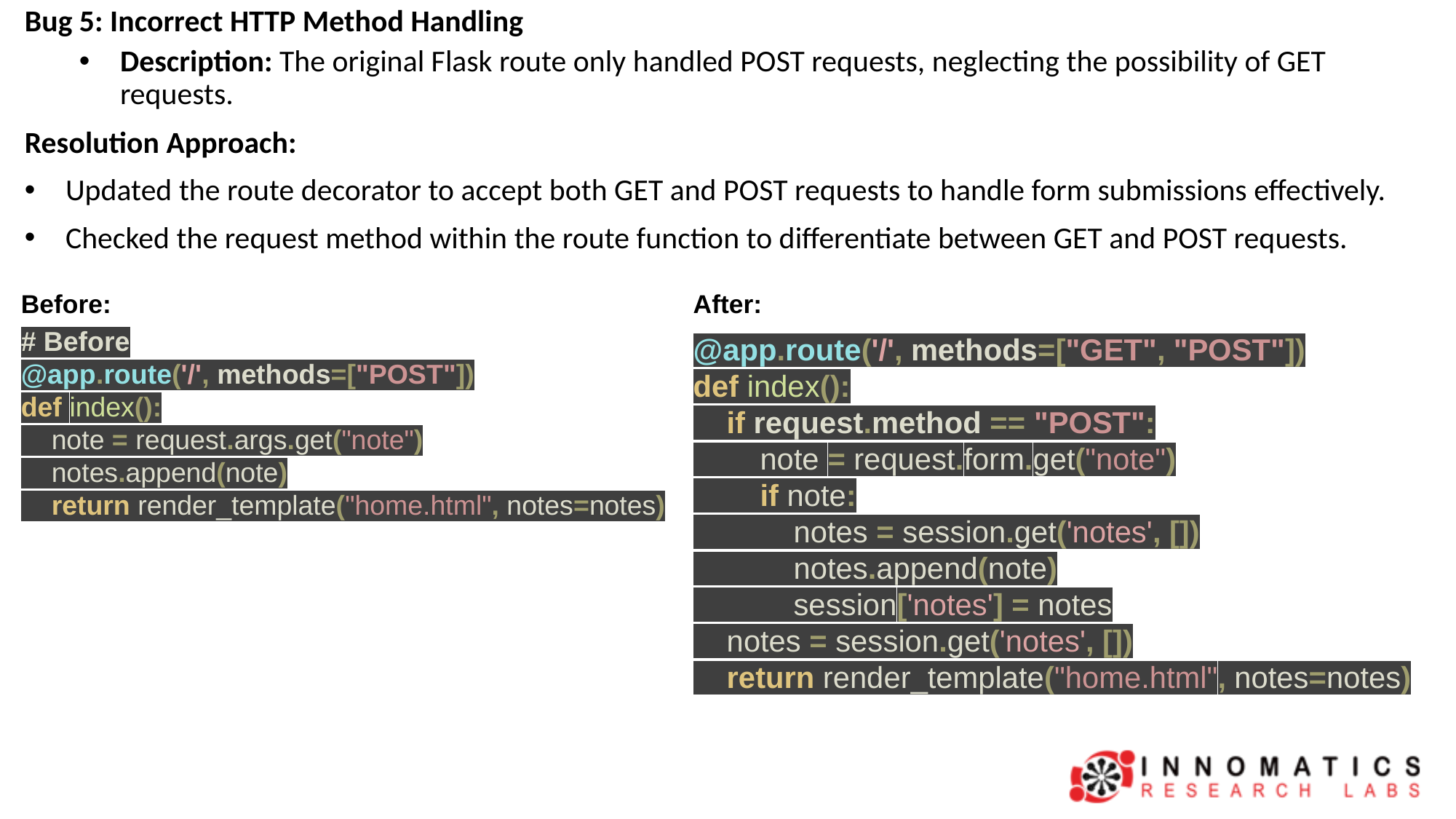

Bug 5: Incorrect HTTP Method Handling
Description: The original Flask route only handled POST requests, neglecting the possibility of GET requests.
Resolution Approach:
Updated the route decorator to accept both GET and POST requests to handle form submissions effectively.
Checked the request method within the route function to differentiate between GET and POST requests.
Before:
After:
# Before
@app.route('/', methods=["POST"])
def index():
    note = request.args.get("note")
    notes.append(note)
    return render_template("home.html", notes=notes)

@app.route('/', methods=["GET", "POST"])
def index():
    if request.method == "POST":
        note = request.form.get("note")
        if note:
            notes = session.get('notes', [])
            notes.append(note)
            session['notes'] = notes
    notes = session.get('notes', [])
    return render_template("home.html", notes=notes)